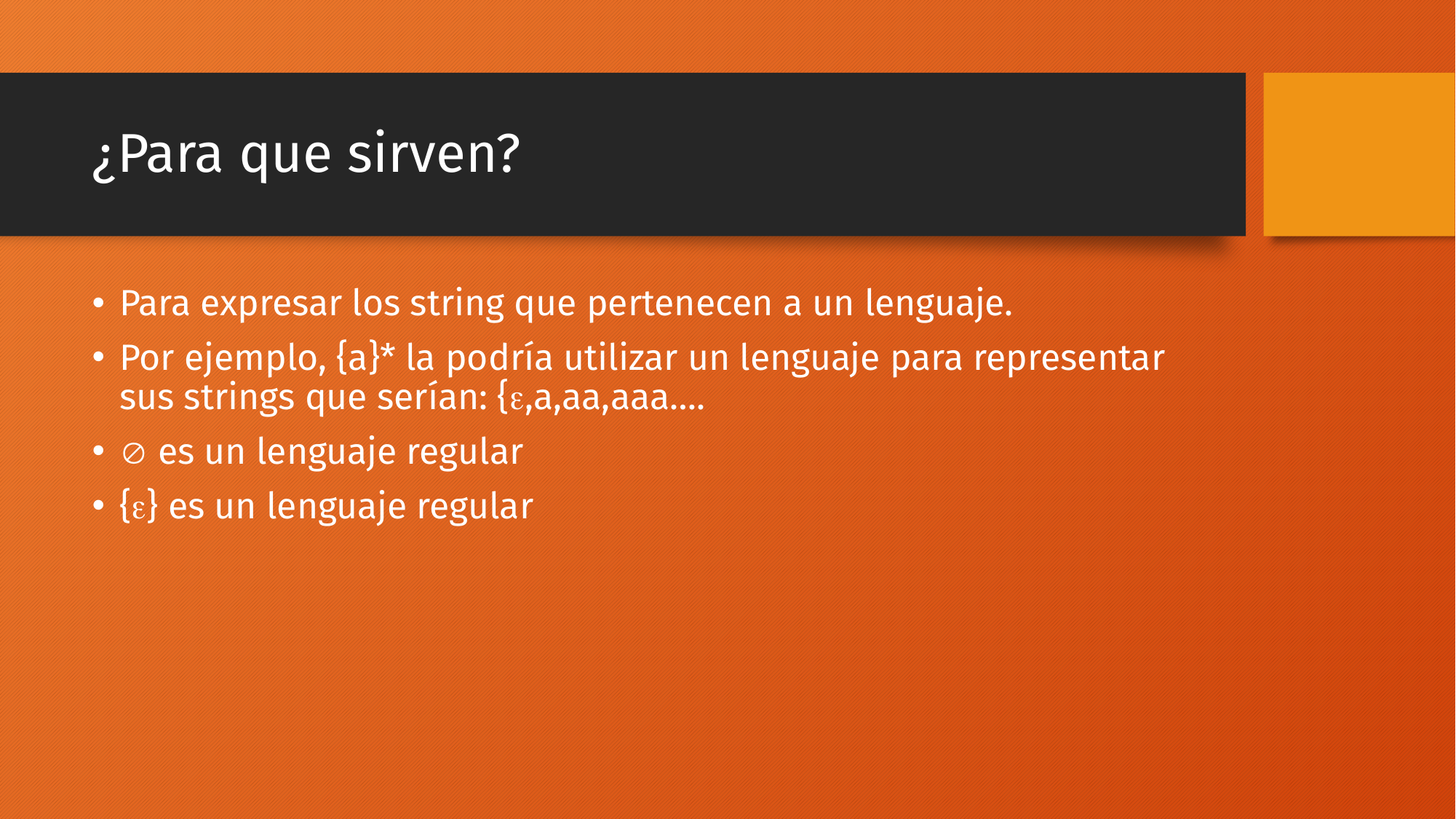

# ¿Para que sirven?
Para expresar los string que pertenecen a un lenguaje.
Por ejemplo, {a}* la podría utilizar un lenguaje para representar sus strings que serían: {ε,a,aa,aaa….
∅ es un lenguaje regular
{ε} es un lenguaje regular